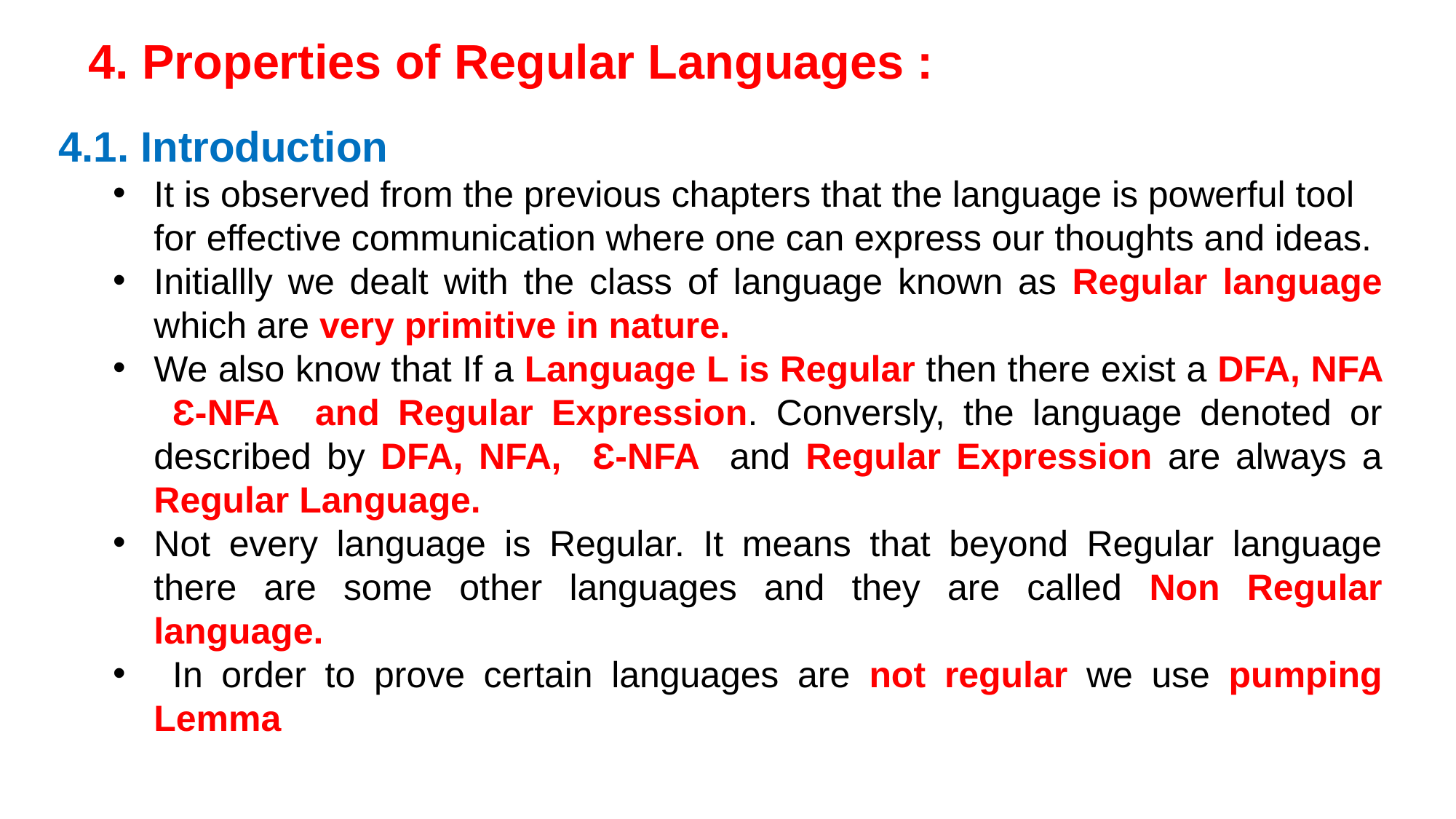

4. Properties of Regular Languages :

4.1. Introduction
It is observed from the previous chapters that the language is powerful tool for effective communication where one can express our thoughts and ideas.
Initiallly we dealt with the class of language known as Regular language which are very primitive in nature.
We also know that If a Language L is Regular then there exist a DFA, NFA  Ԑ-NFA  and Regular Expression. Conversly, the language denoted or described by DFA, NFA,  Ԑ-NFA  and Regular Expression are always a Regular Language.
Not every language is Regular. It means that beyond Regular language there are some other languages and they are called Non Regular language.
 In order to prove certain languages are not regular we use pumping Lemma